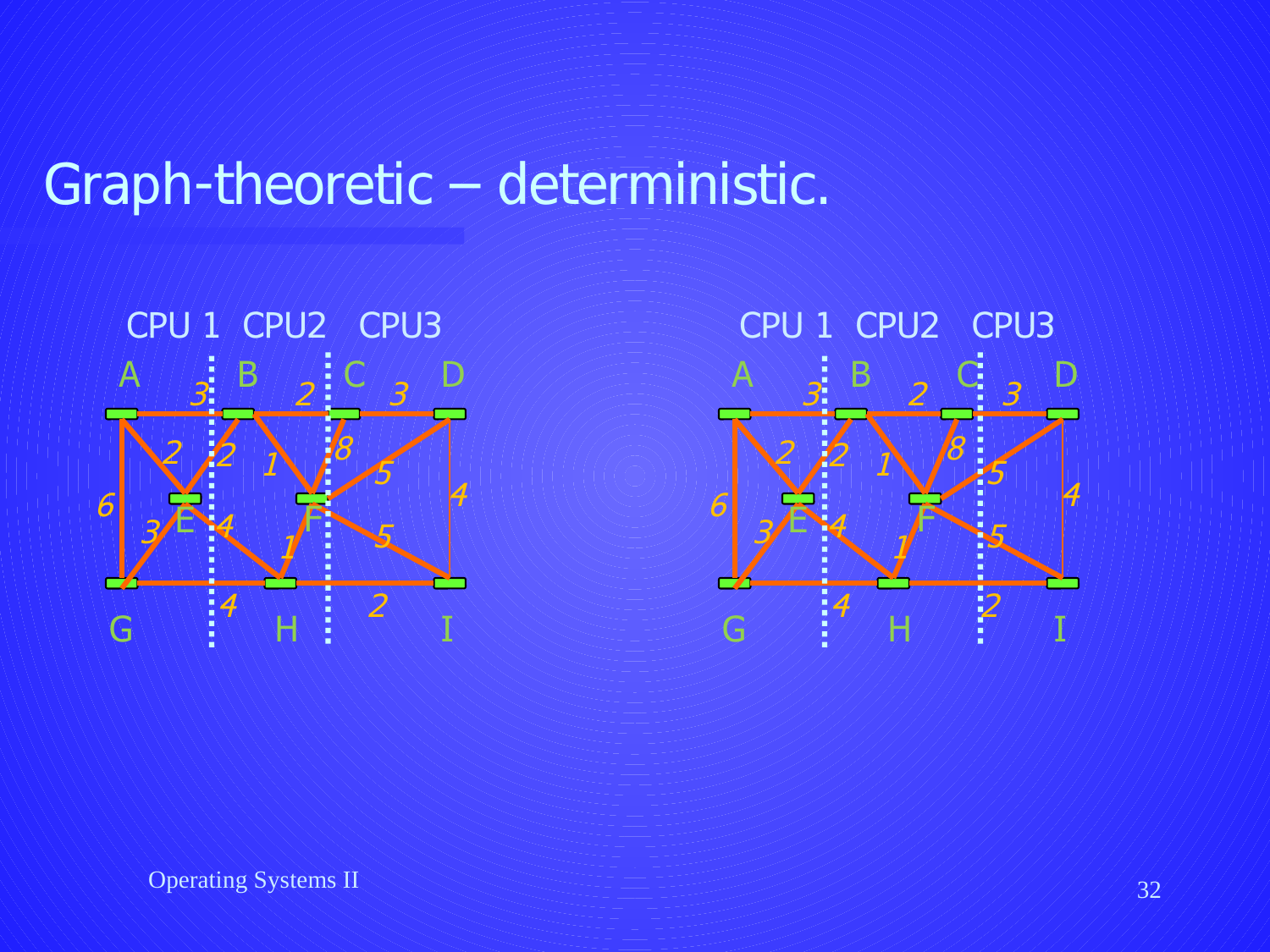

# Graph-theoretic – deterministic.
CPU 1  CPU2   CPU3
CPU 1  CPU2   CPU3
A         B        C       D
A         B        C       D

3        2       3
3        2       3

8
8
2
2
2
2
1
1
5
5
4
4
6
6
F
F
E
E

4
4
3
3
5
5
1
1
 4            2
 4            2

G             H             I
G             H             I
Operating Systems II
32